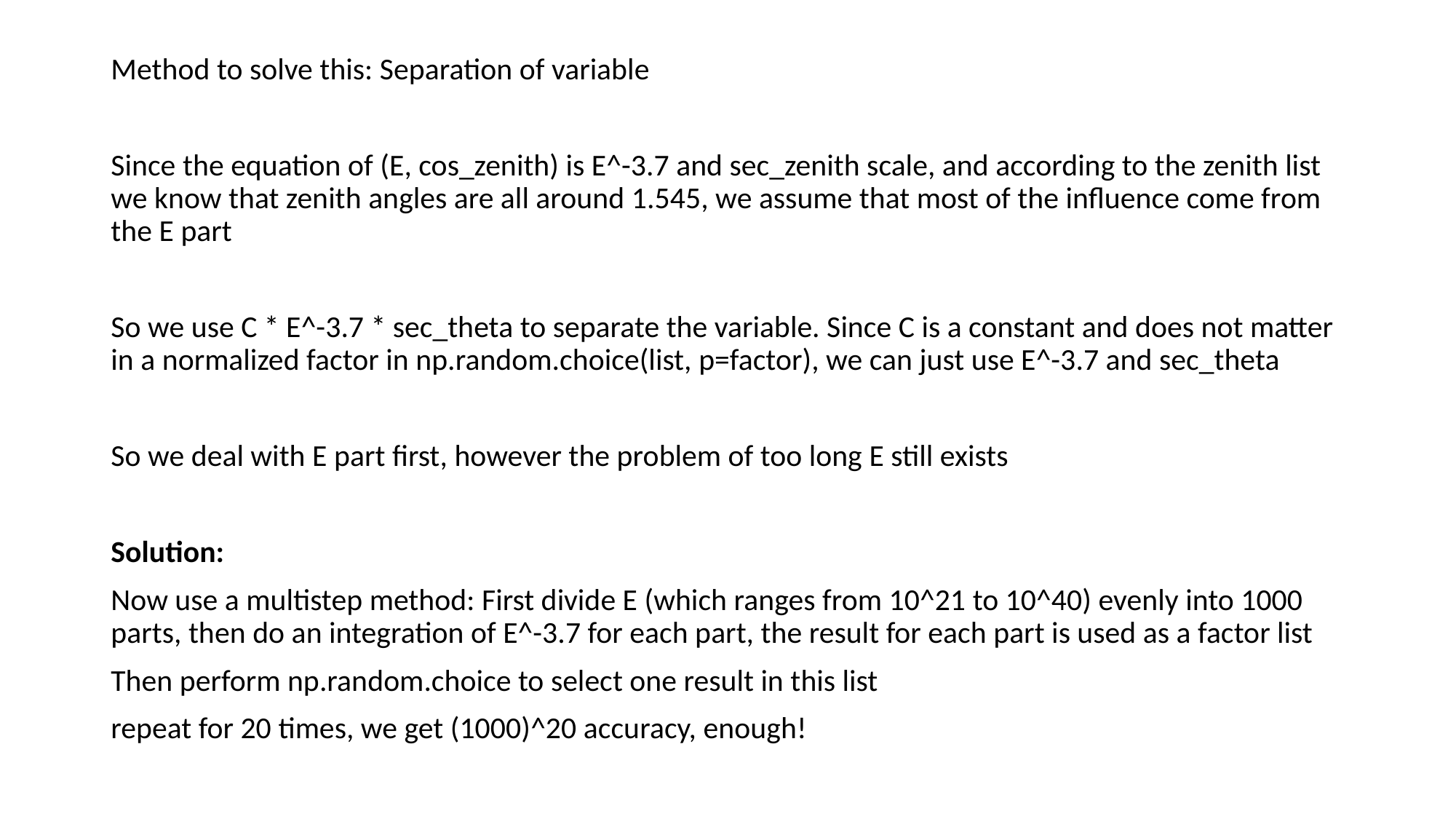

Method to solve this: Separation of variable

Since the equation of (E, cos_zenith) is E^-3.7 and sec_zenith scale, and according to the zenith list we know that zenith angles are all around 1.545, we assume that most of the influence come from the E part

So we use C * E^-3.7 * sec_theta to separate the variable. Since C is a constant and does not matter in a normalized factor in np.random.choice(list, p=factor), we can just use E^-3.7 and sec_theta

So we deal with E part first, however the problem of too long E still exists

Solution:
Now use a multistep method: First divide E (which ranges from 10^21 to 10^40) evenly into 1000 parts, then do an integration of E^-3.7 for each part, the result for each part is used as a factor list
Then perform np.random.choice to select one result in this list
repeat for 20 times, we get (1000)^20 accuracy, enough!